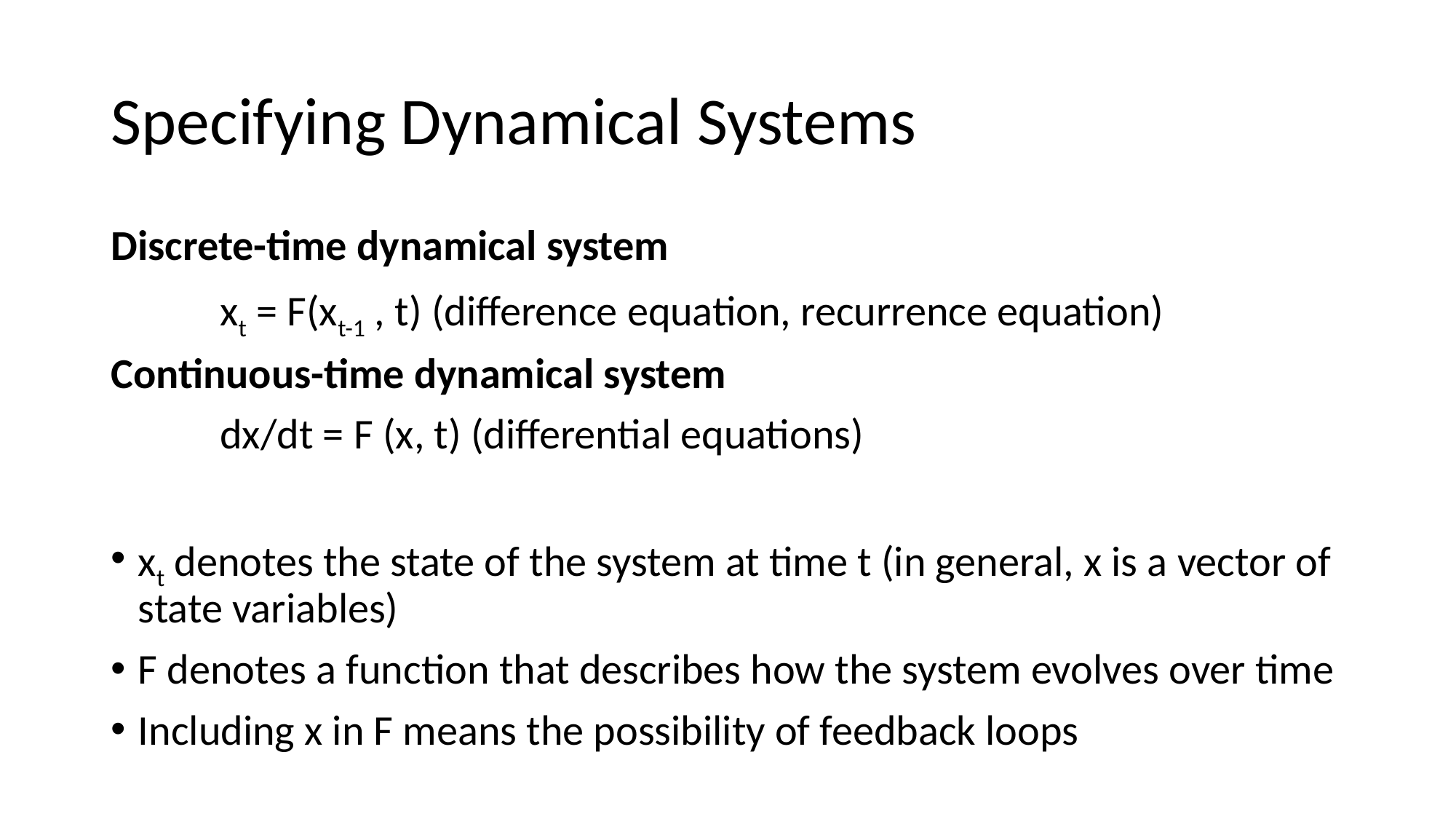

# Specifying Dynamical Systems
Discrete-time dynamical system
	xt = F(xt-1 , t) (difference equation, recurrence equation)
Continuous-time dynamical system
	dx/dt = F (x, t) (differential equations)

xt denotes the state of the system at time t (in general, x is a vector of state variables)
F denotes a function that describes how the system evolves over time
Including x in F means the possibility of feedback loops